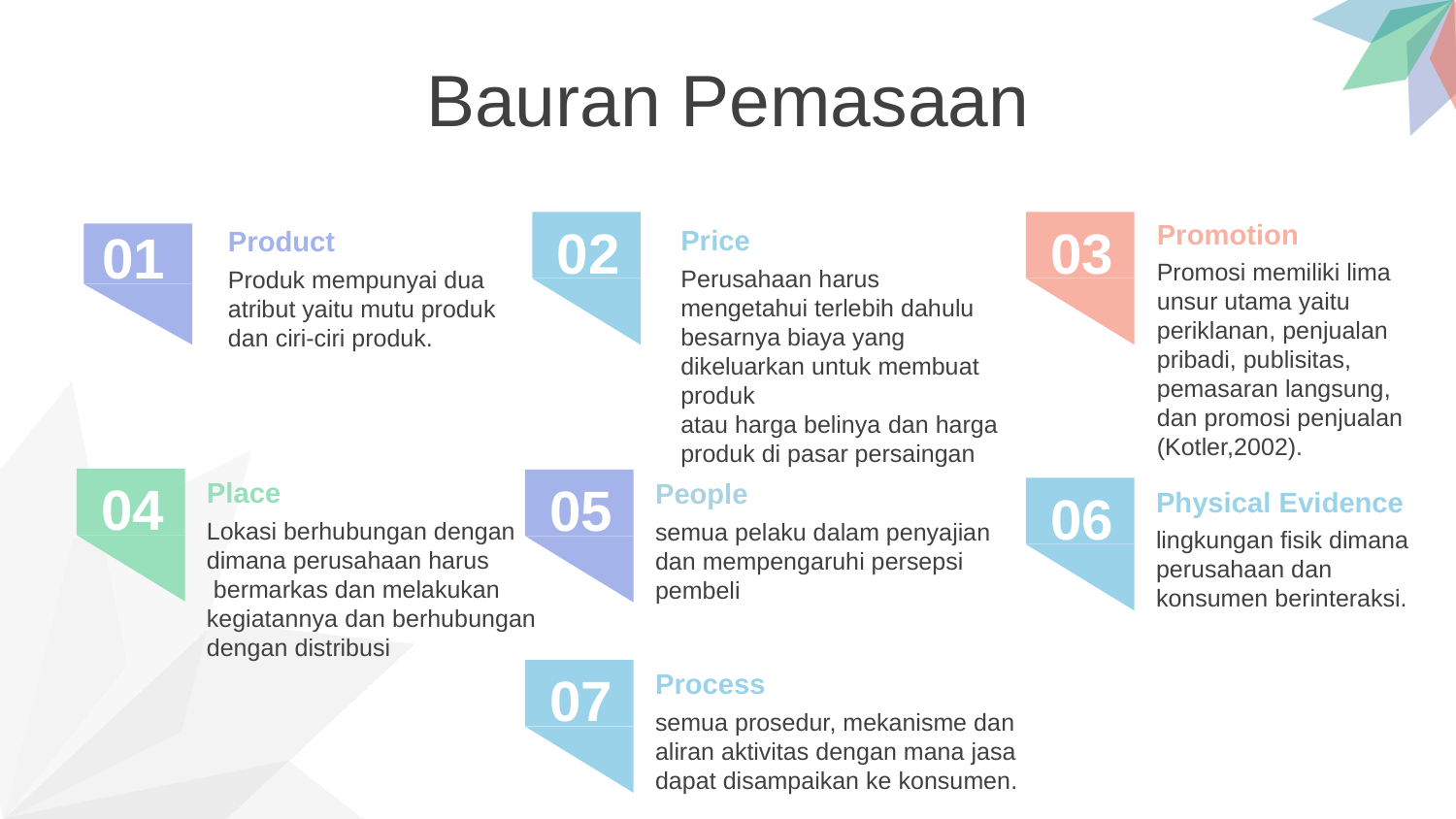

Bauran Pemasaan
Promotion
Promosi memiliki lima unsur utama yaitu periklanan, penjualan pribadi, publisitas, pemasaran langsung,
dan promosi penjualan (Kotler,2002).
03
02

01
Price
Perusahaan harus mengetahui terlebih dahulu besarnya biaya yang dikeluarkan untuk membuat produk
atau harga belinya dan harga
produk di pasar persaingan
Product
Produk mempunyai dua atribut yaitu mutu produk dan ciri-ciri produk.

04
05
Place
Lokasi berhubungan dengan
dimana perusahaan harus
 bermarkas dan melakukan
kegiatannya dan berhubungan
dengan distribusi
People
semua pelaku dalam penyajian dan mempengaruhi persepsi pembeli

04
06
Physical Evidence
lingkungan fisik dimana perusahaan dan konsumen berinteraksi.

03
07
Process
semua prosedur, mekanisme dan aliran aktivitas dengan mana jasa dapat disampaikan ke konsumen.